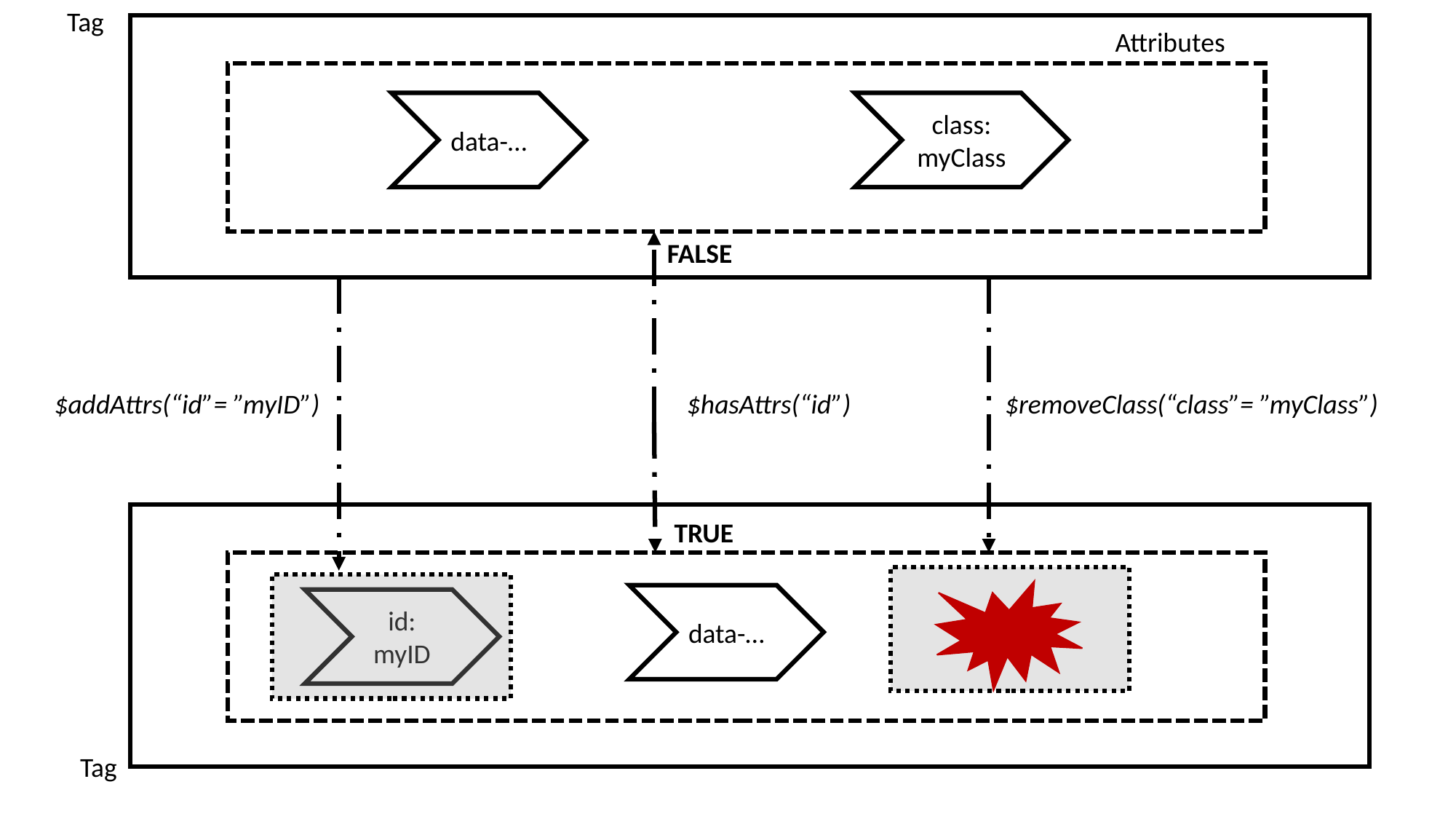

Tag

Attributes

data-…
class: myClass
FALSE
$hasAttrs(“id”)
$removeClass(“class”= ”myClass”)
$addAttrs(“id”= ”myID”)

TRUE

data-…
id: myID
Tag